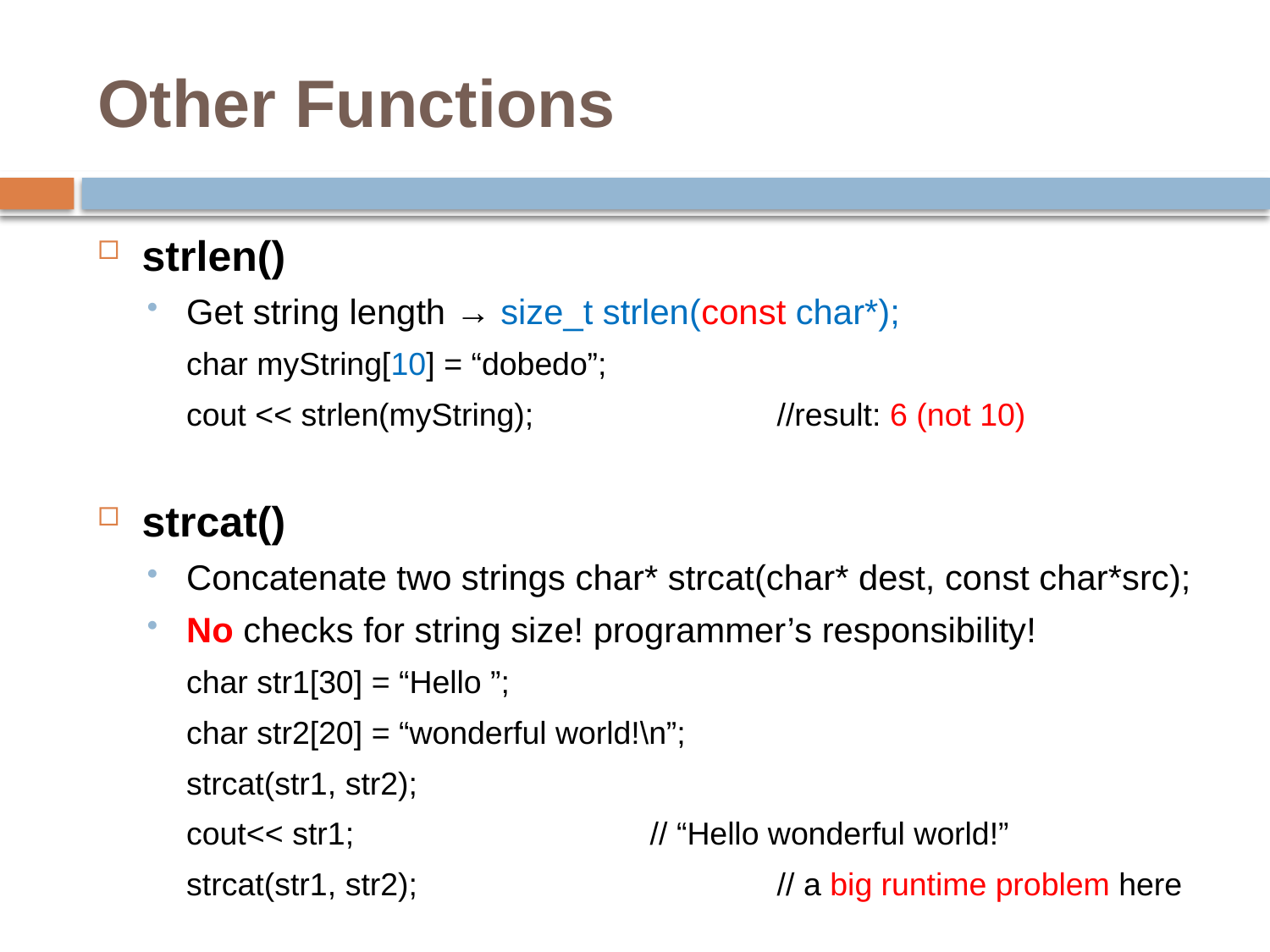

# Other Functions
strlen()
Get string length → size_t strlen(const char*);
	     char myString[10] = “dobedo”;
	     cout << strlen(myString);		//result: 6 (not 10)

strcat()
Concatenate two strings char* strcat(char* dest, const char*src);
No checks for string size! programmer’s responsibility!
	     char str1[30] = “Hello ”;
	     char str2[20] = “wonderful world!\n”;
	     strcat(str1, str2);
	     cout<< str1;			// “Hello wonderful world!”
	     strcat(str1, str2);			// a big runtime problem here